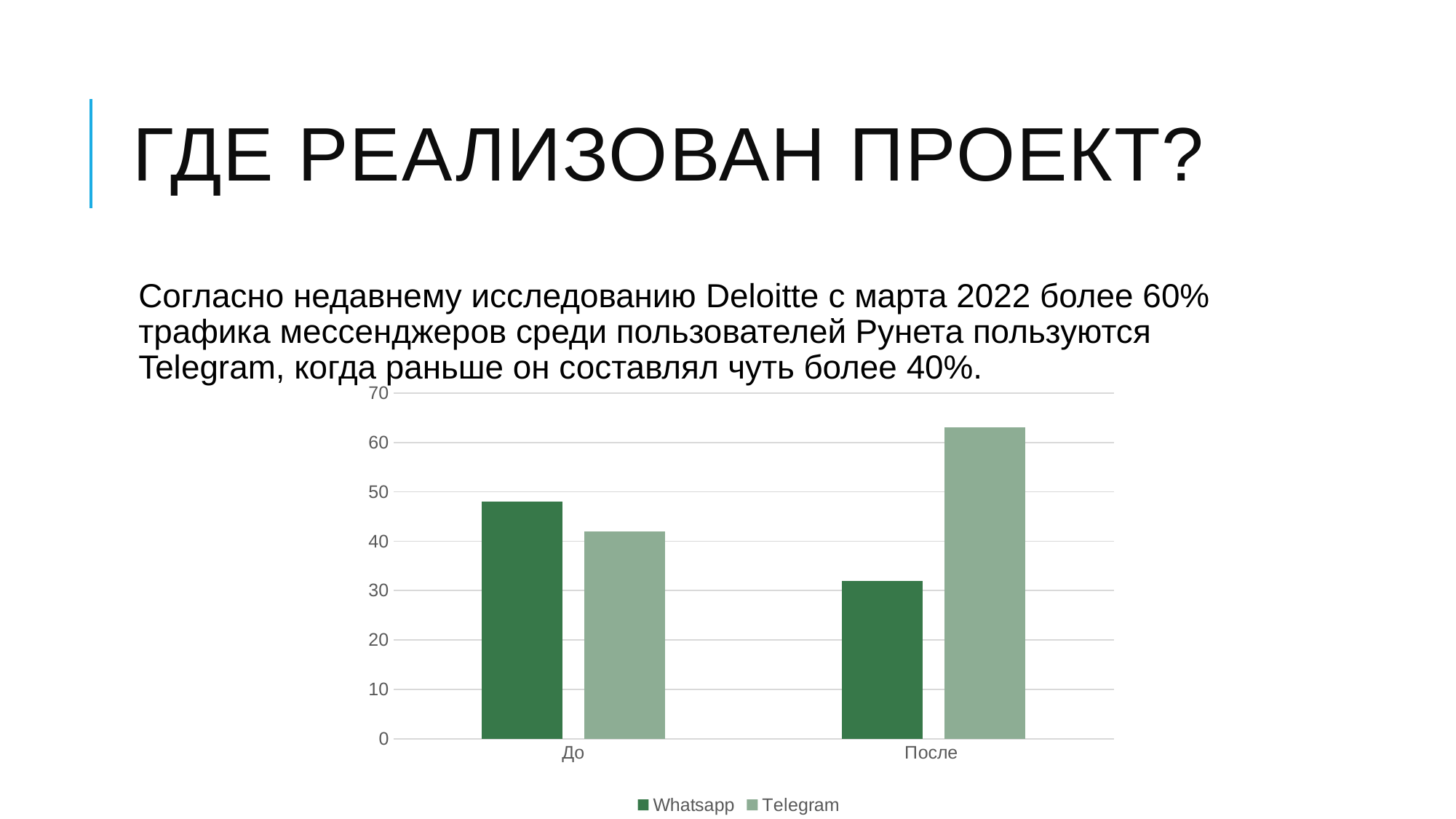

# Где реализован проект?
Согласно недавнему исследованию Deloitte с марта 2022 более 60% трафика мессенджеров среди пользователей Рунета пользуются Telegram, когда раньше он составлял чуть более 40%.

### Chart

| Category | Whatsapp | Telegram |
|---|---|---|
| До | 48.0 | 42.0 |
| После  | 32.0 | 63.0 |